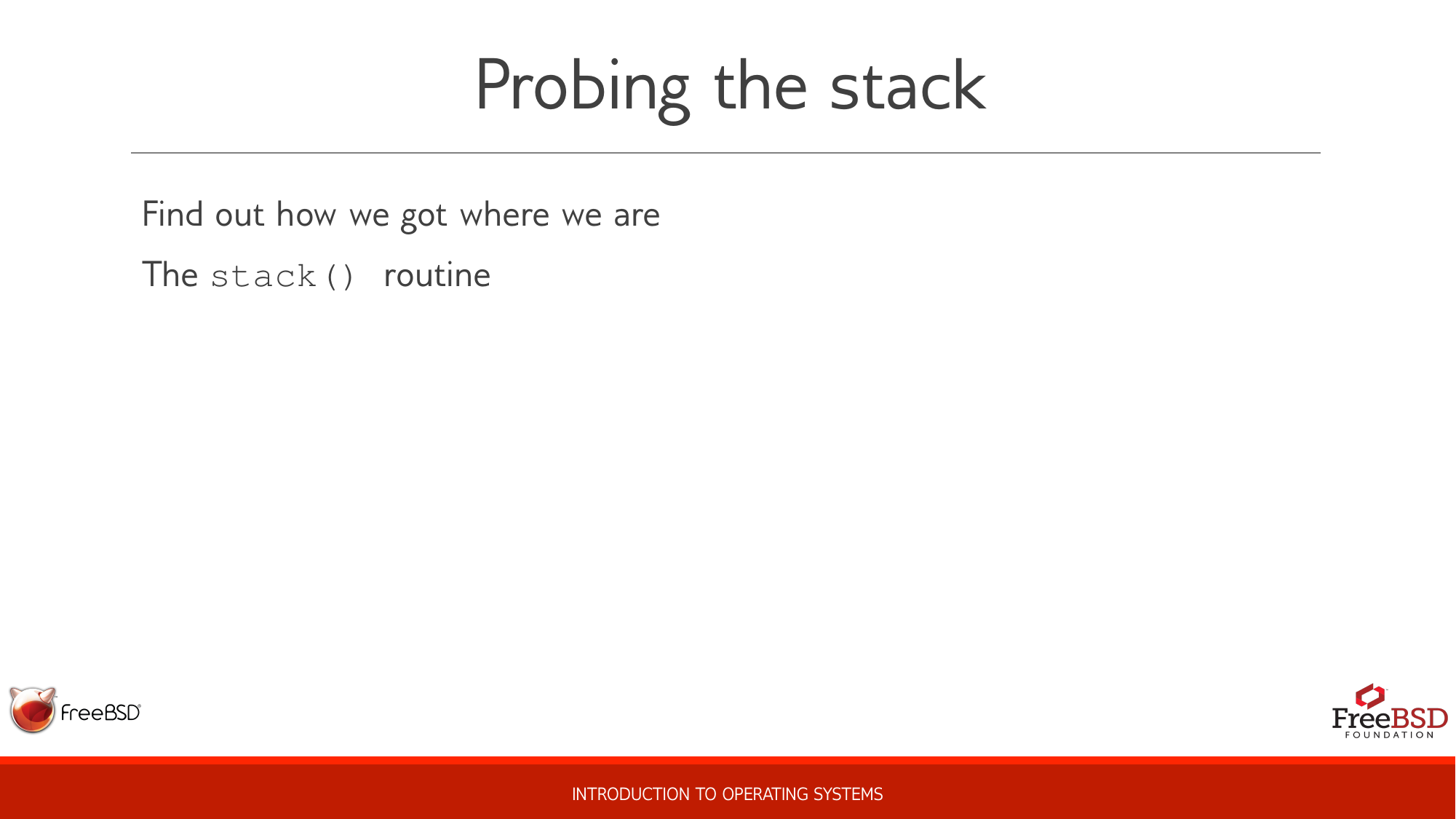

# Probing the stack
Find out how we got where we are
The stack() routine
Introduction to Operating Systems